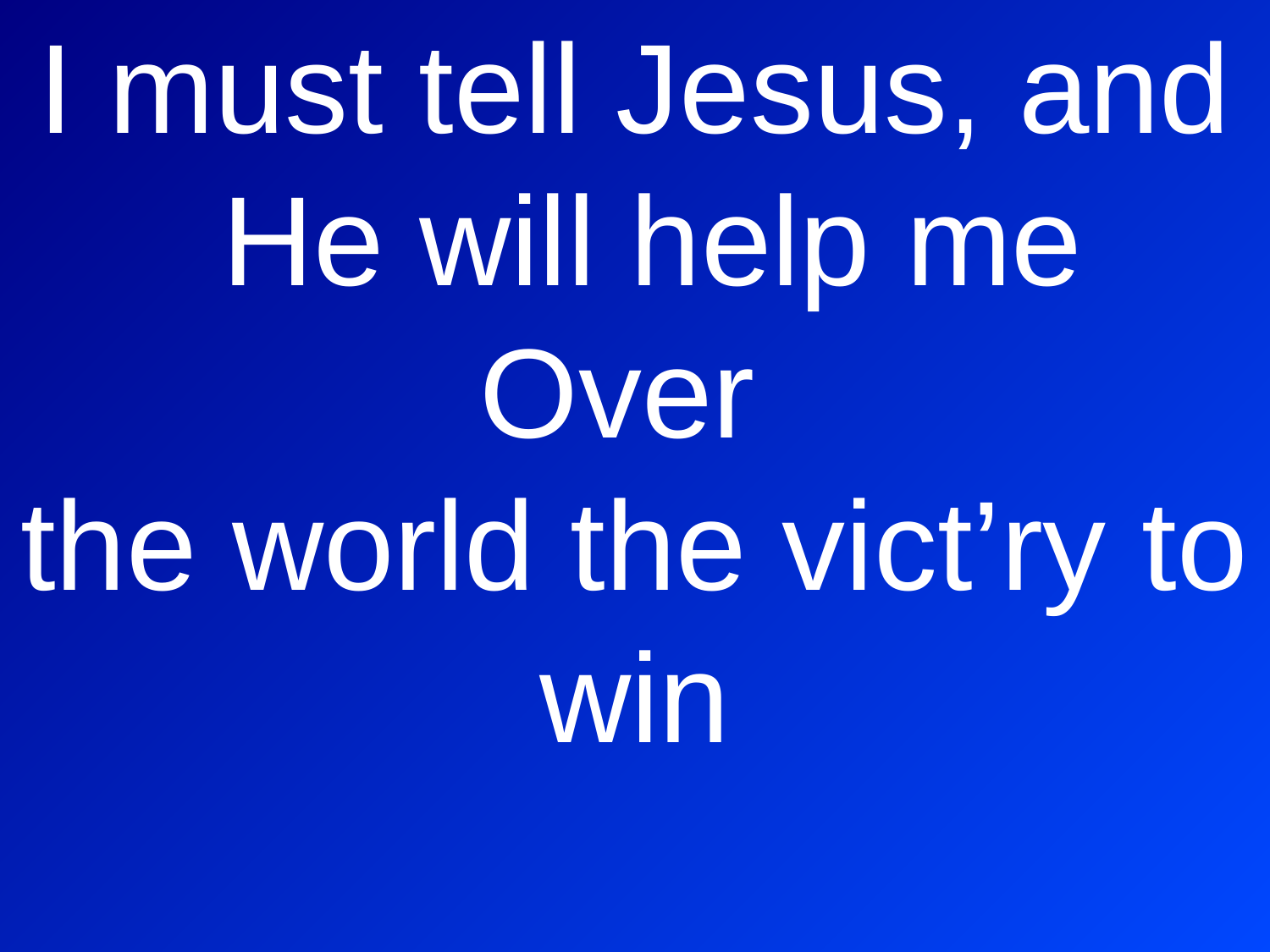

I must tell Jesus, and
 He will help me
Over
the world the vict’ry to win